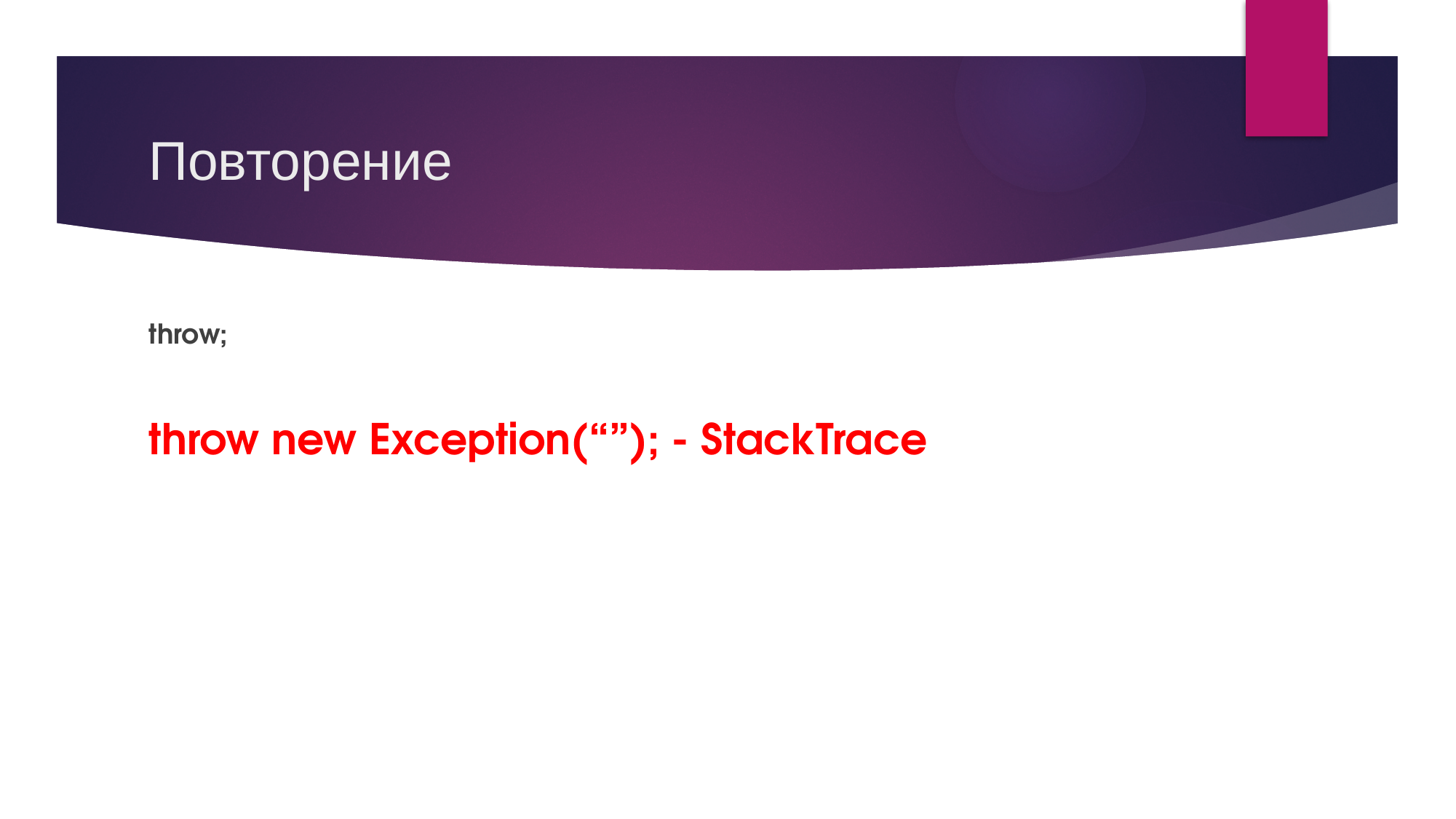

# Повторение
throw;

throw new Exception(“”); - StackTrace